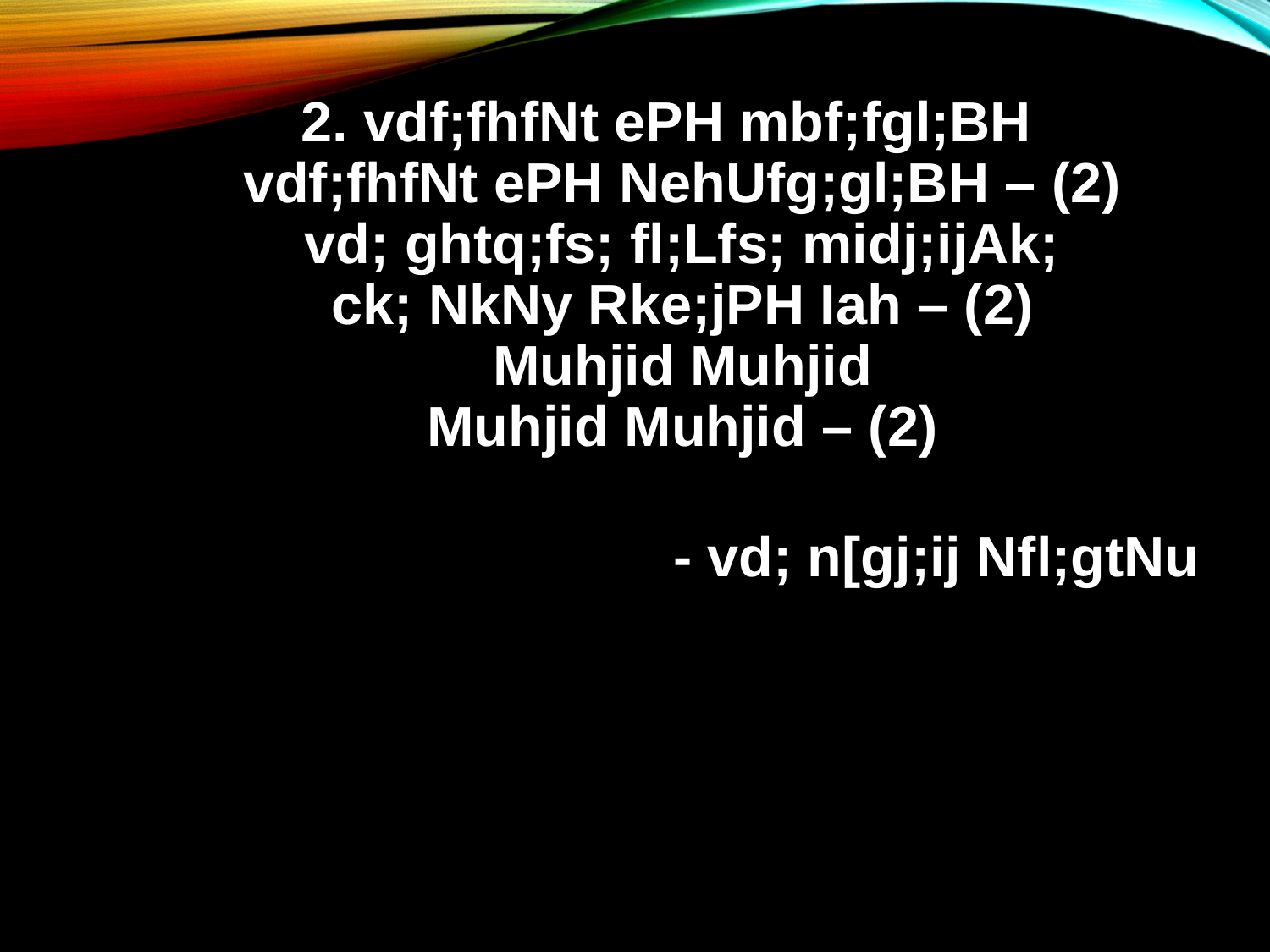

2. vdf;fhfNt ePH mbf;fgl;BH
vdf;fhfNt ePH NehUfg;gl;BH – (2)
vd; ghtq;fs; fl;Lfs; midj;ijAk;
ck; NkNy Rke;jPH Iah – (2)
Muhjid Muhjid
Muhjid Muhjid – (2)
				- vd; n[gj;ij Nfl;gtNu